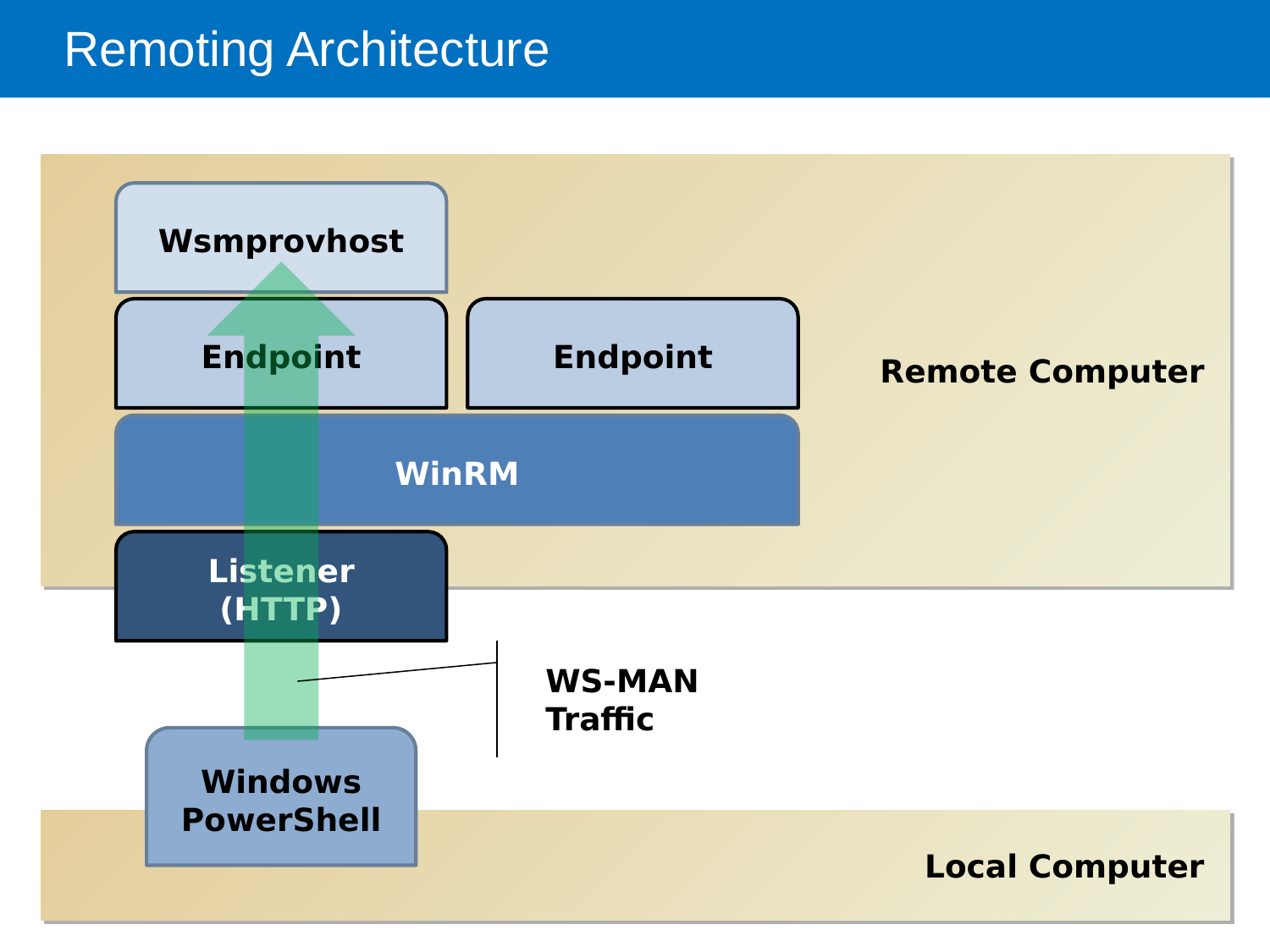

# Remoting Architecture
Remote Computer
Wsmprovhost

Endpoint
Endpoint
WinRM
Listener (HTTP)
WS-MAN Traffic
Windows PowerShell
Local Computer